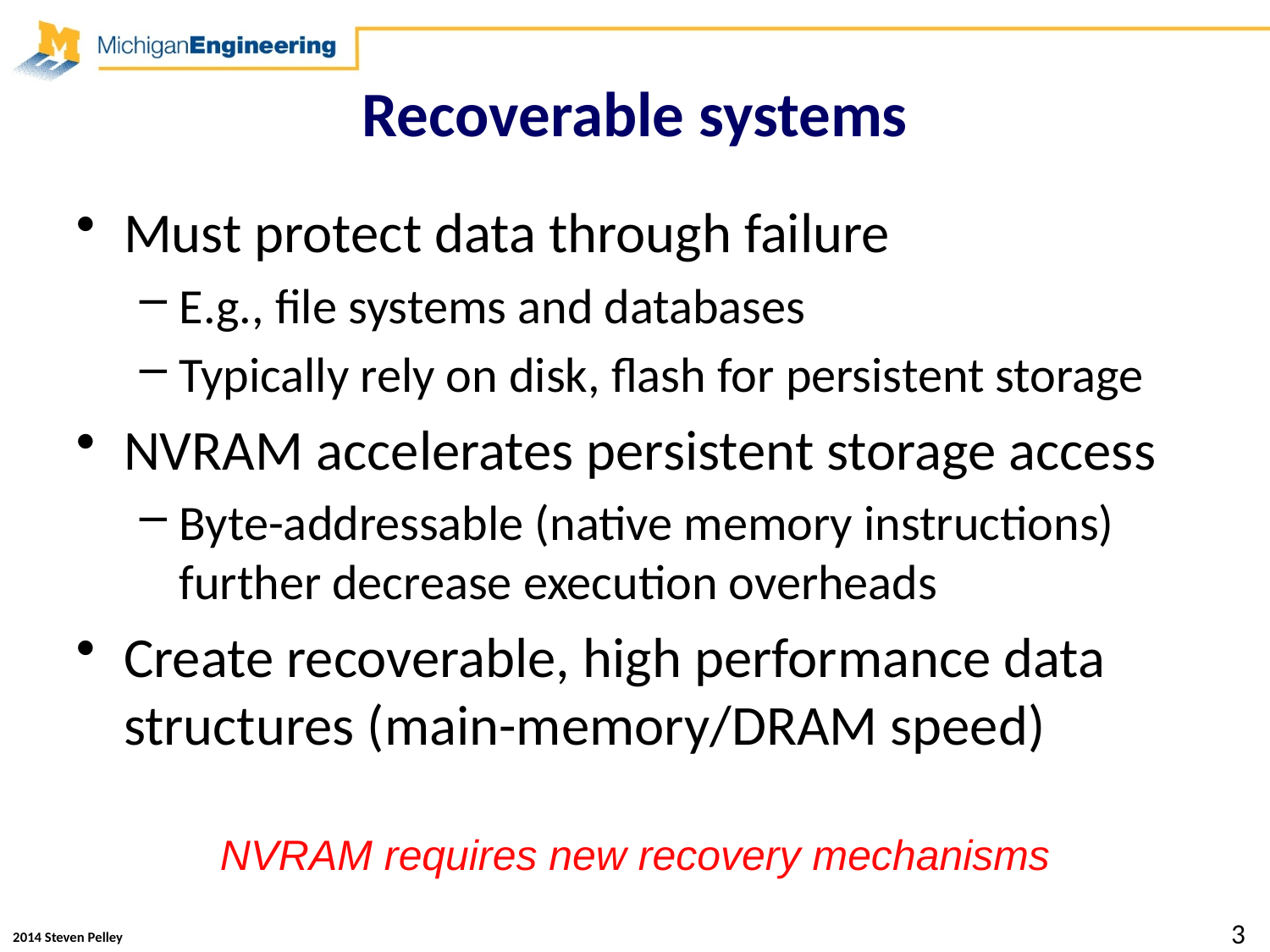

# Recoverable systems
Must protect data through failure
E.g., file systems and databases
Typically rely on disk, flash for persistent storage
NVRAM accelerates persistent storage access
Byte-addressable (native memory instructions) further decrease execution overheads
Create recoverable, high performance data structures (main-memory/DRAM speed)
NVRAM requires new recovery mechanisms
3